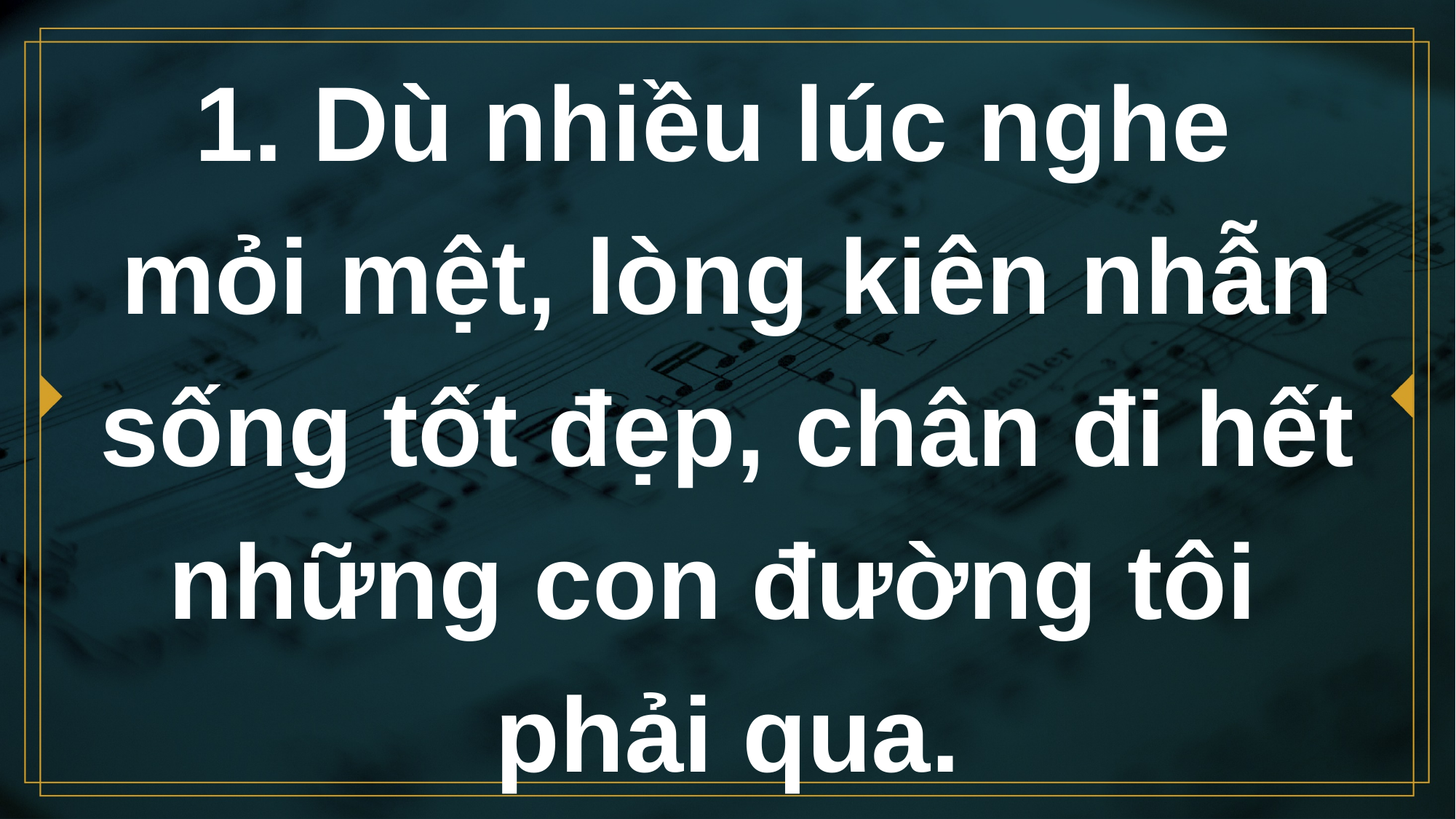

# 1. Dù nhiều lúc nghe mỏi mệt, lòng kiên nhẫn sống tốt đẹp, chân đi hết những con đường tôi phải qua.